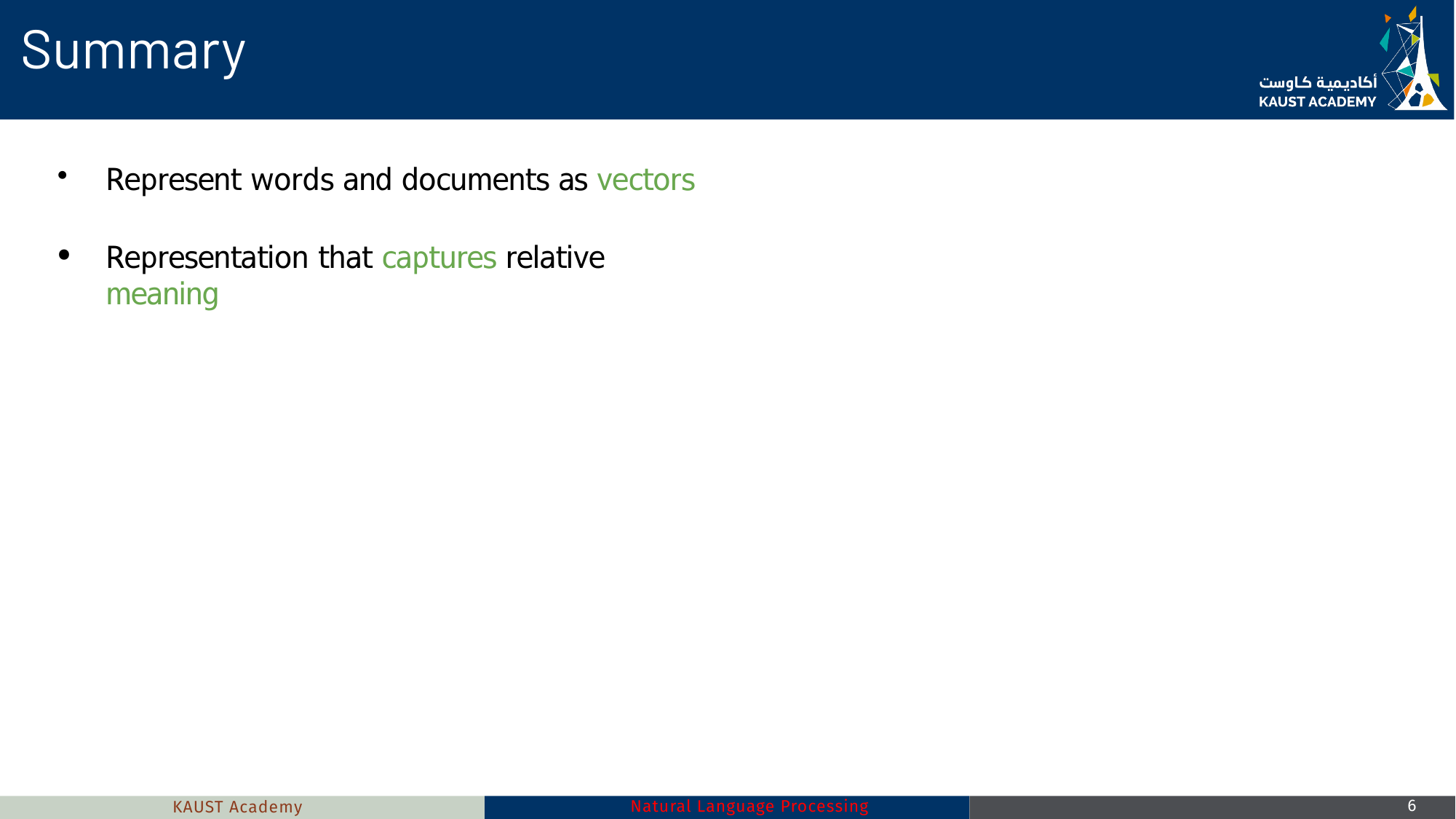

# Summary
Represent words and documents as vectors

Representation that captures relative meaning